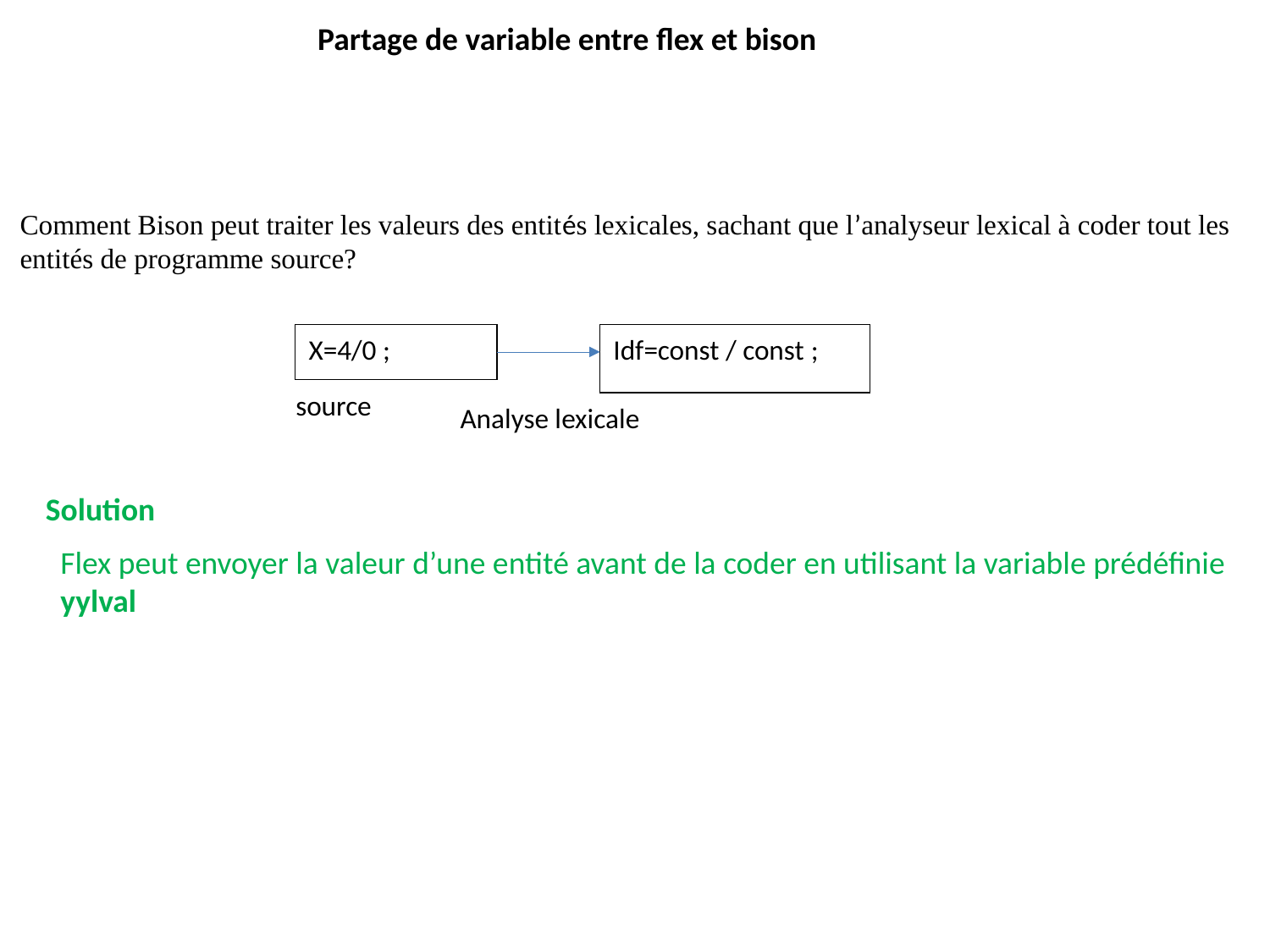

Partage de variable entre flex et bison
Comment Bison peut traiter les valeurs des entités lexicales, sachant que l’analyseur lexical à coder tout les
entités de programme source?

Idf=const / const ;

X=4/0 ;

source
Analyse lexicale
Solution
Flex peut envoyer la valeur d’une entité avant de la coder en utilisant la variable prédéfinie
yylval